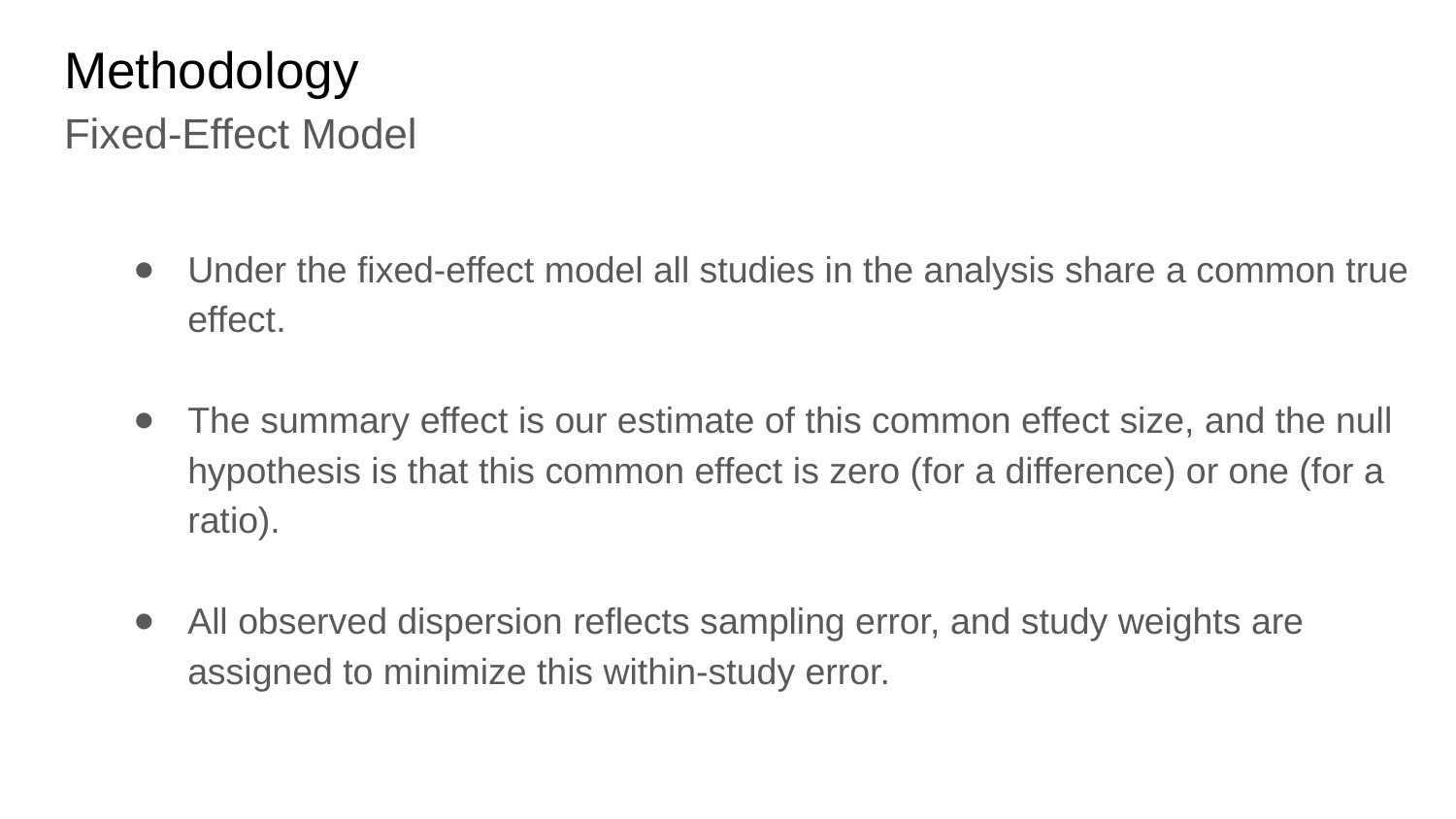

Methodology
Fixed-Effect Model
Under the fixed-effect model all studies in the analysis share a common true effect.

The summary effect is our estimate of this common effect size, and the null hypothesis is that this common effect is zero (for a difference) or one (for a ratio).

All observed dispersion reflects sampling error, and study weights are assigned to minimize this within-study error.